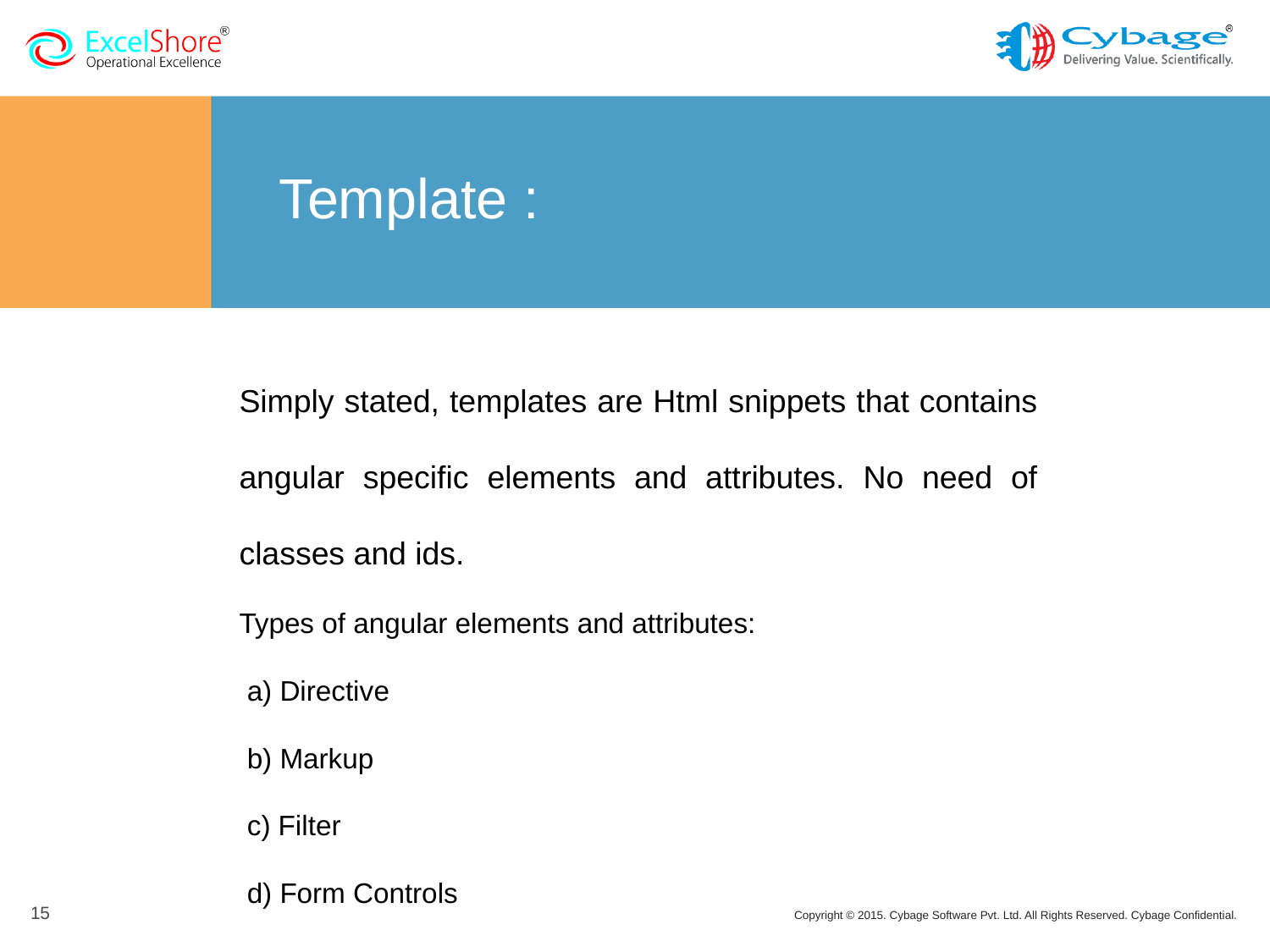

# Template :
Simply stated, templates are Html snippets that contains angular specific elements and attributes. No need of classes and ids.
Types of angular elements and attributes:
 a) Directive
 b) Markup
 c) Filter
 d) Form Controls
15